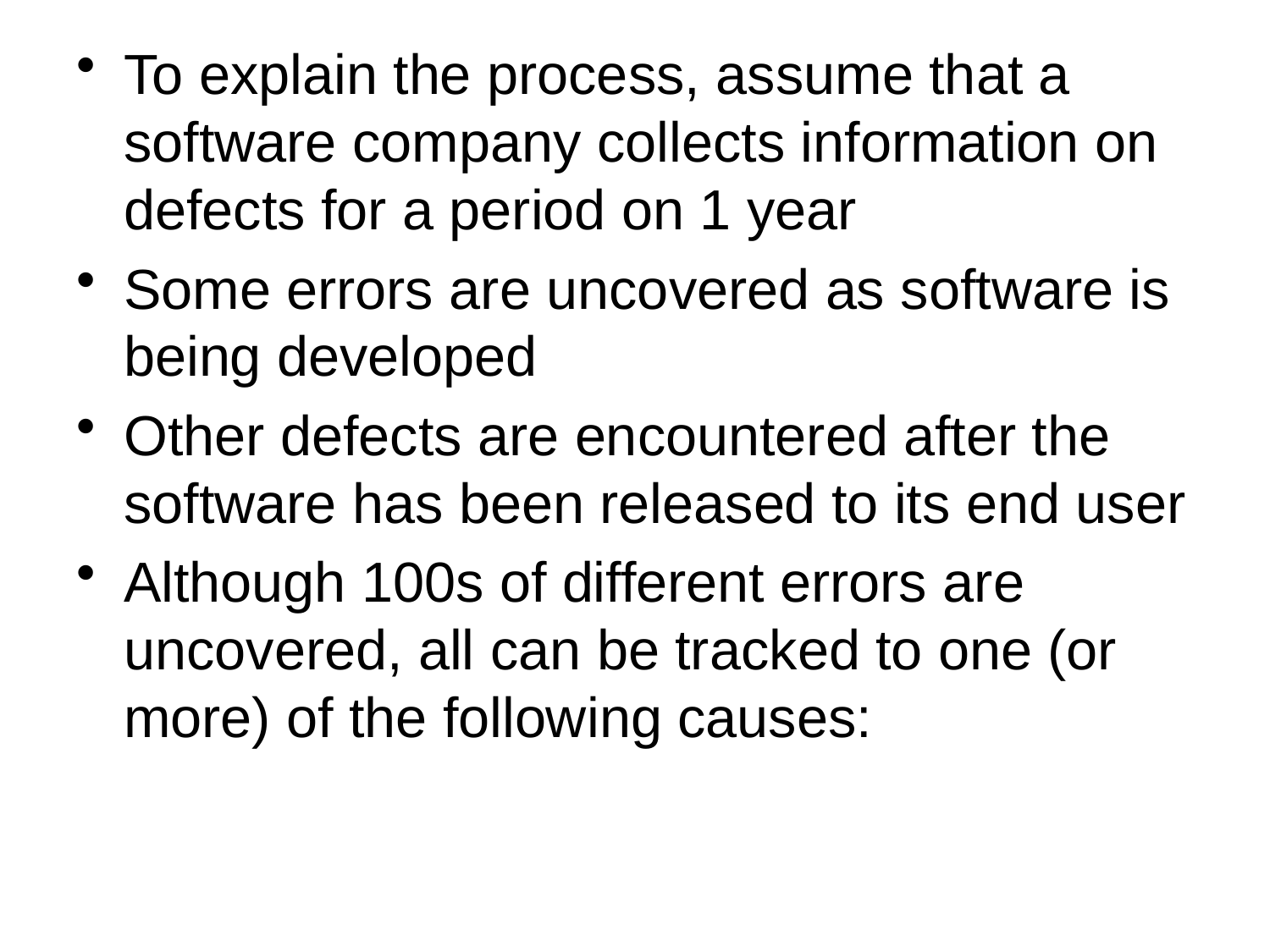

To explain the process, assume that a software company collects information on defects for a period on 1 year
Some errors are uncovered as software is being developed
Other defects are encountered after the software has been released to its end user
Although 100s of different errors are uncovered, all can be tracked to one (or more) of the following causes: